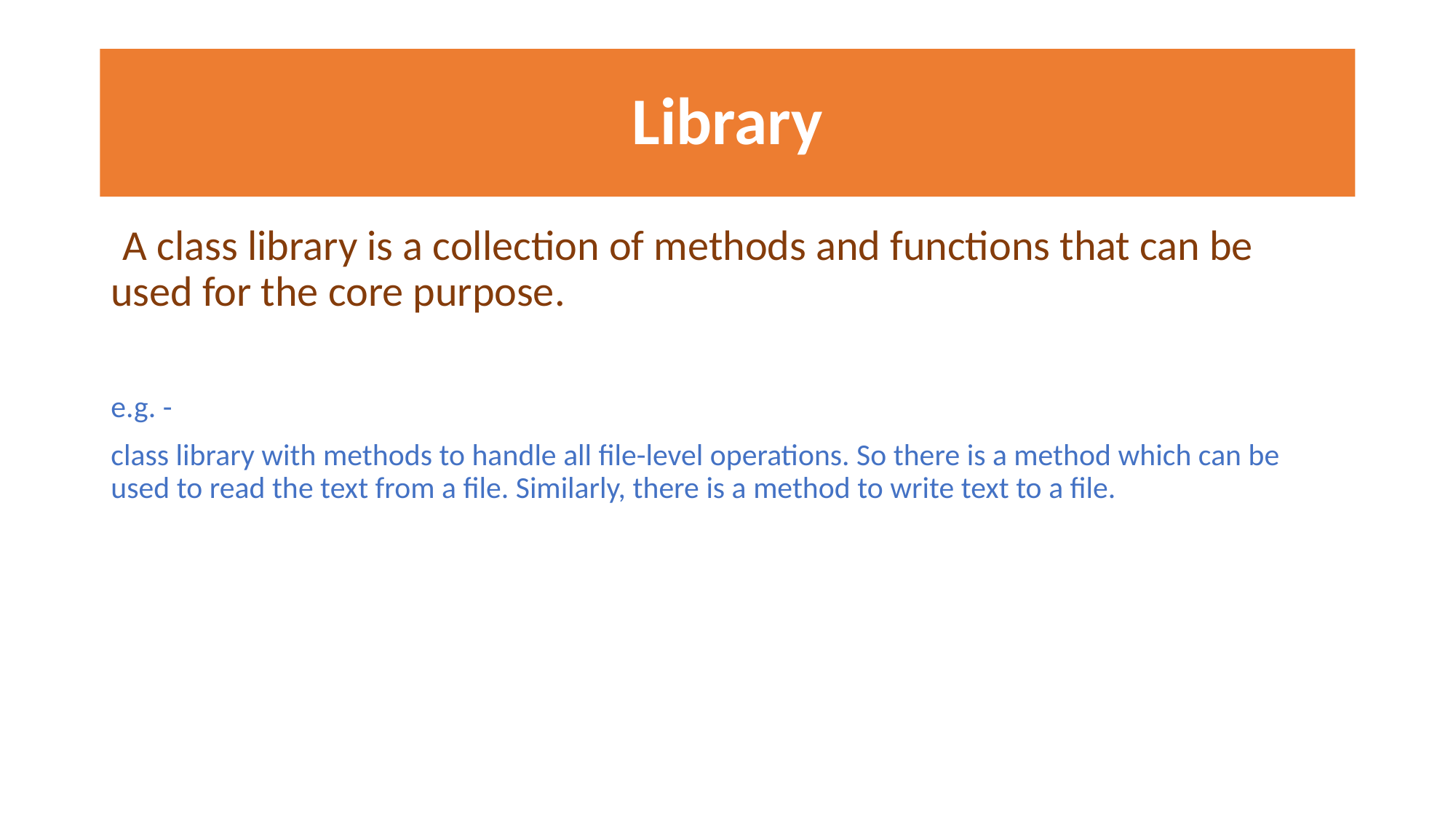

# Library
 A class library is a collection of methods and functions that can be used for the core purpose.

e.g. -
class library with methods to handle all file-level operations. So there is a method which can be used to read the text from a file. Similarly, there is a method to write text to a file.